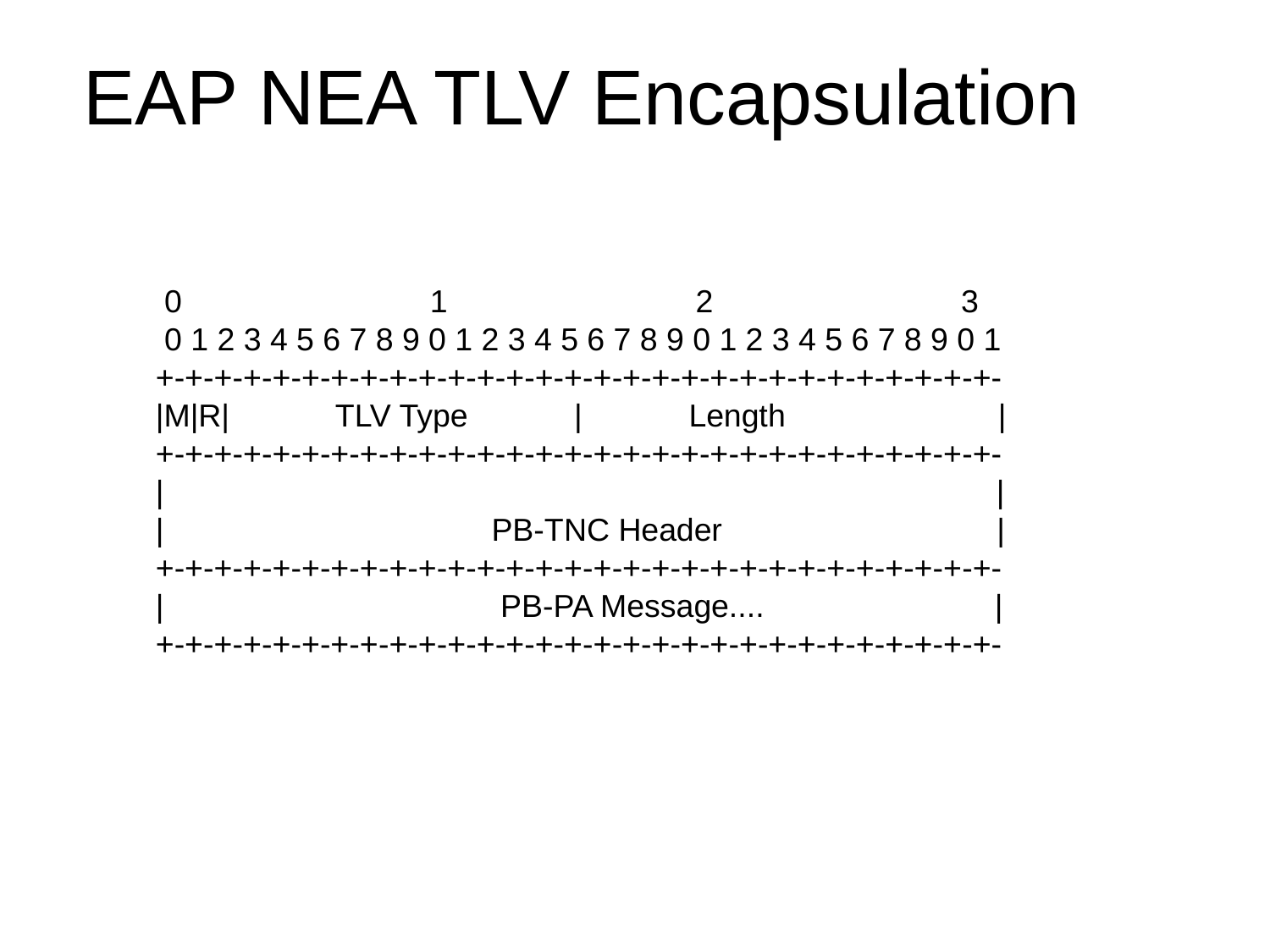

# EAP NEA TLV Encapsulation
    0                            1                            2                            3
    0 1 2 3 4 5 6 7 8 9 0 1 2 3 4 5 6 7 8 9 0 1 2 3 4 5 6 7 8 9 0 1
   +-+-+-+-+-+-+-+-+-+-+-+-+-+-+-+-+-+-+-+-+-+-+-+-+-+-+-+-+-
   |M|R|            TLV Type            |            Length                        |
   +-+-+-+-+-+-+-+-+-+-+-+-+-+-+-+-+-+-+-+-+-+-+-+-+-+-+-+-+-
   |                                                                                              |
   |                                     PB-TNC Header                               |
   +-+-+-+-+-+-+-+-+-+-+-+-+-+-+-+-+-+-+-+-+-+-+-+-+-+-+-+-+-
   |                                      PB-PA Message....                          |
   +-+-+-+-+-+-+-+-+-+-+-+-+-+-+-+-+-+-+-+-+-+-+-+-+-+-+-+-+-